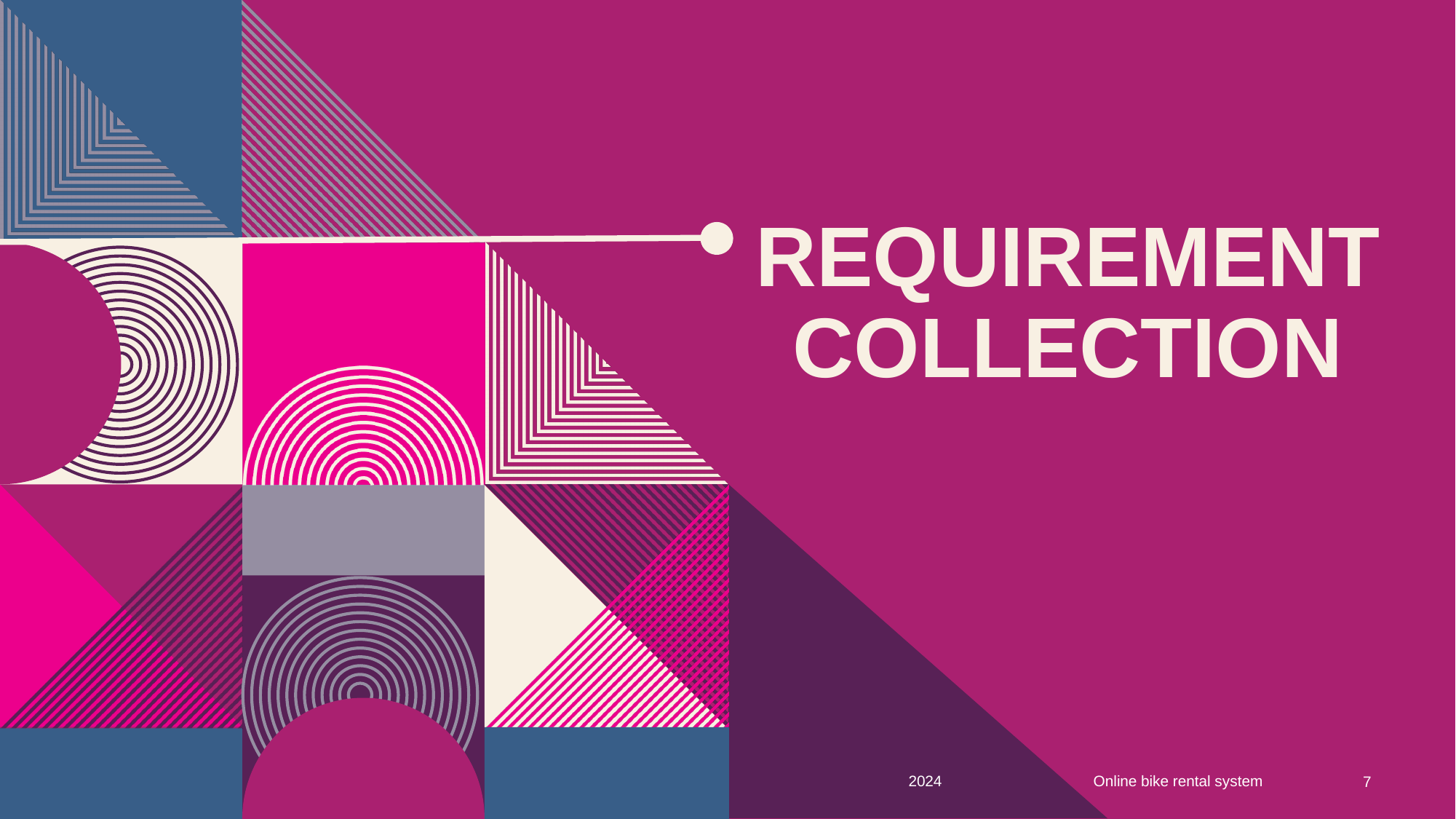

# Requirement Collection
Online bike rental system
2024
7